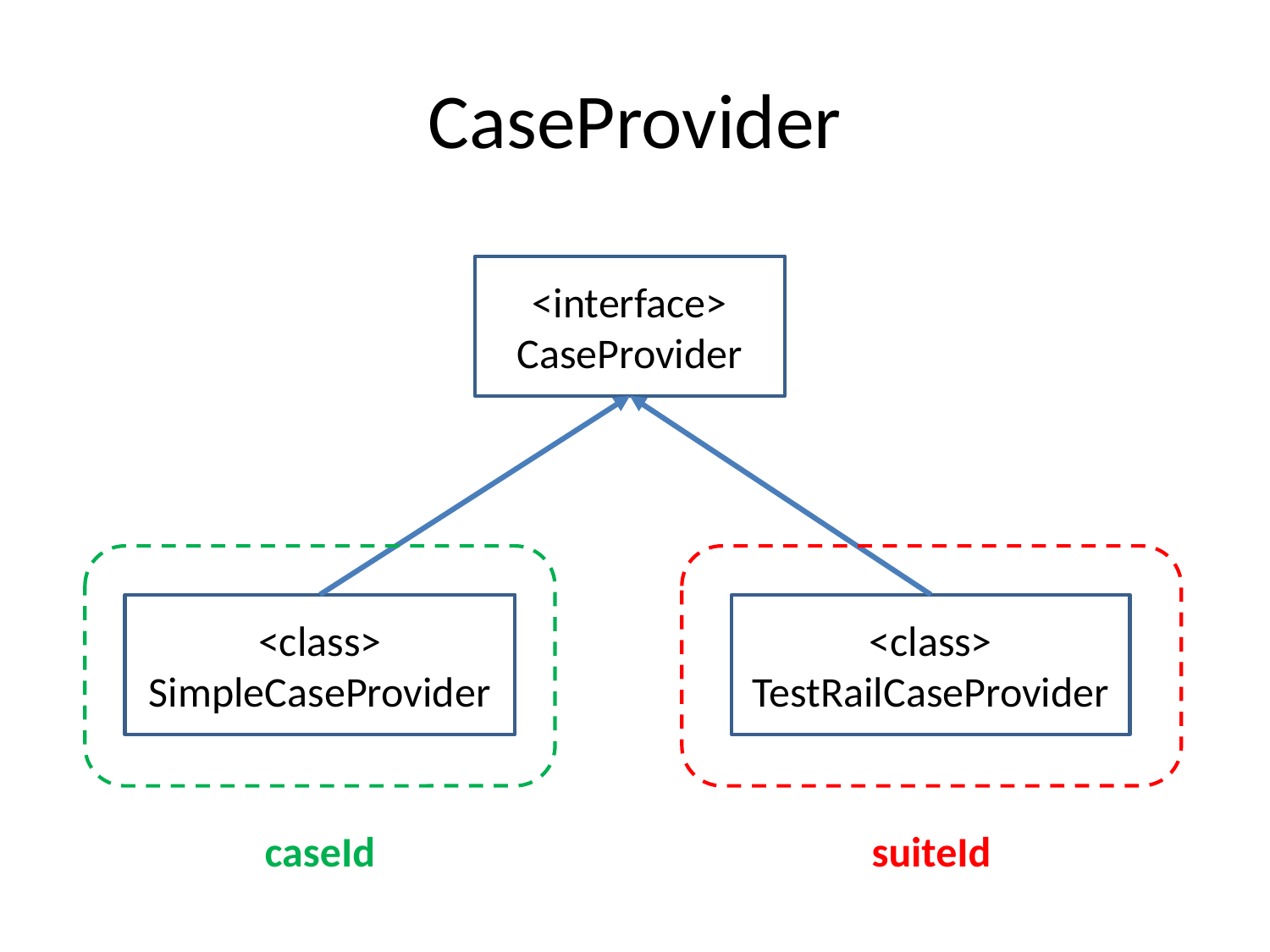

# CaseProvider
<interface>
CaseProvider

<class>
SimpleCaseProvider
<class>
TestRailCaseProvider
caseId
suiteId
129